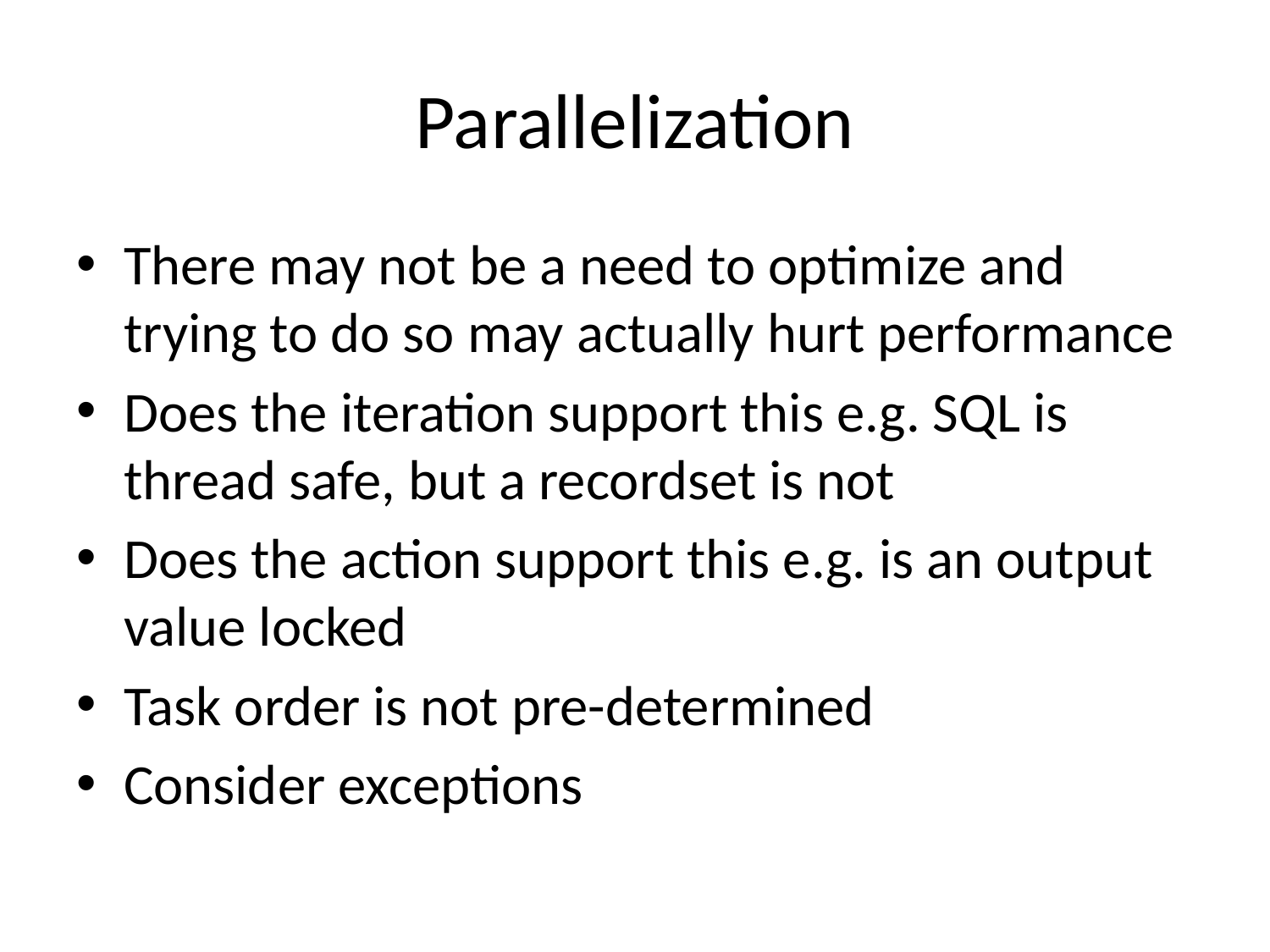

# Parallelization
There may not be a need to optimize and trying to do so may actually hurt performance
Does the iteration support this e.g. SQL is thread safe, but a recordset is not
Does the action support this e.g. is an output value locked
Task order is not pre-determined
Consider exceptions